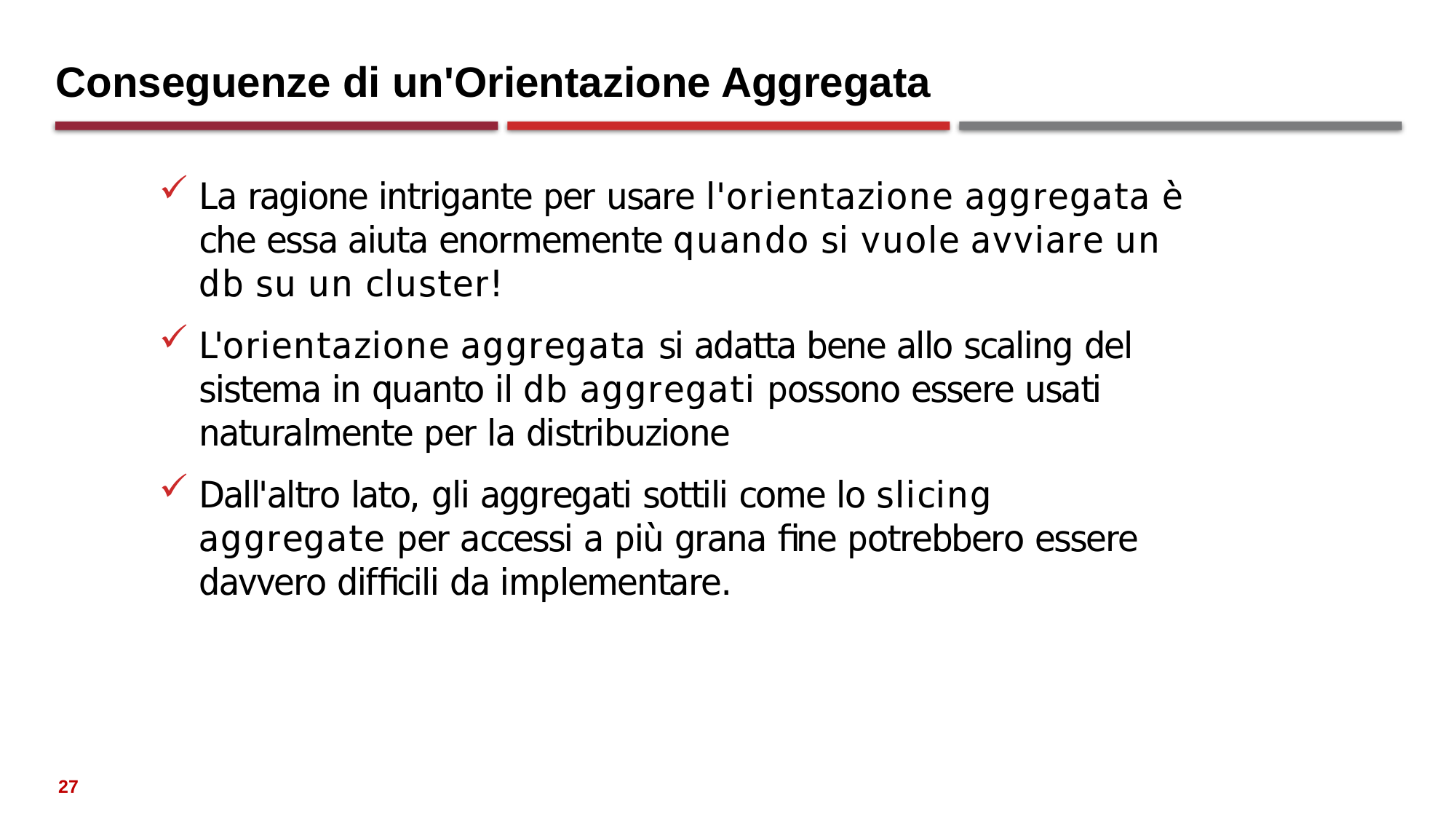

# Conseguenze di un'Orientazione Aggregata
La ragione intrigante per usare l'orientazione aggregata è che essa aiuta enormemente quando si vuole avviare un db su un cluster!
L'orientazione aggregata si adatta bene allo scaling del sistema in quanto il db aggregati possono essere usati naturalmente per la distribuzione
Dall'altro lato, gli aggregati sottili come lo slicing aggregate per accessi a più grana fine potrebbero essere davvero difficili da implementare.
27